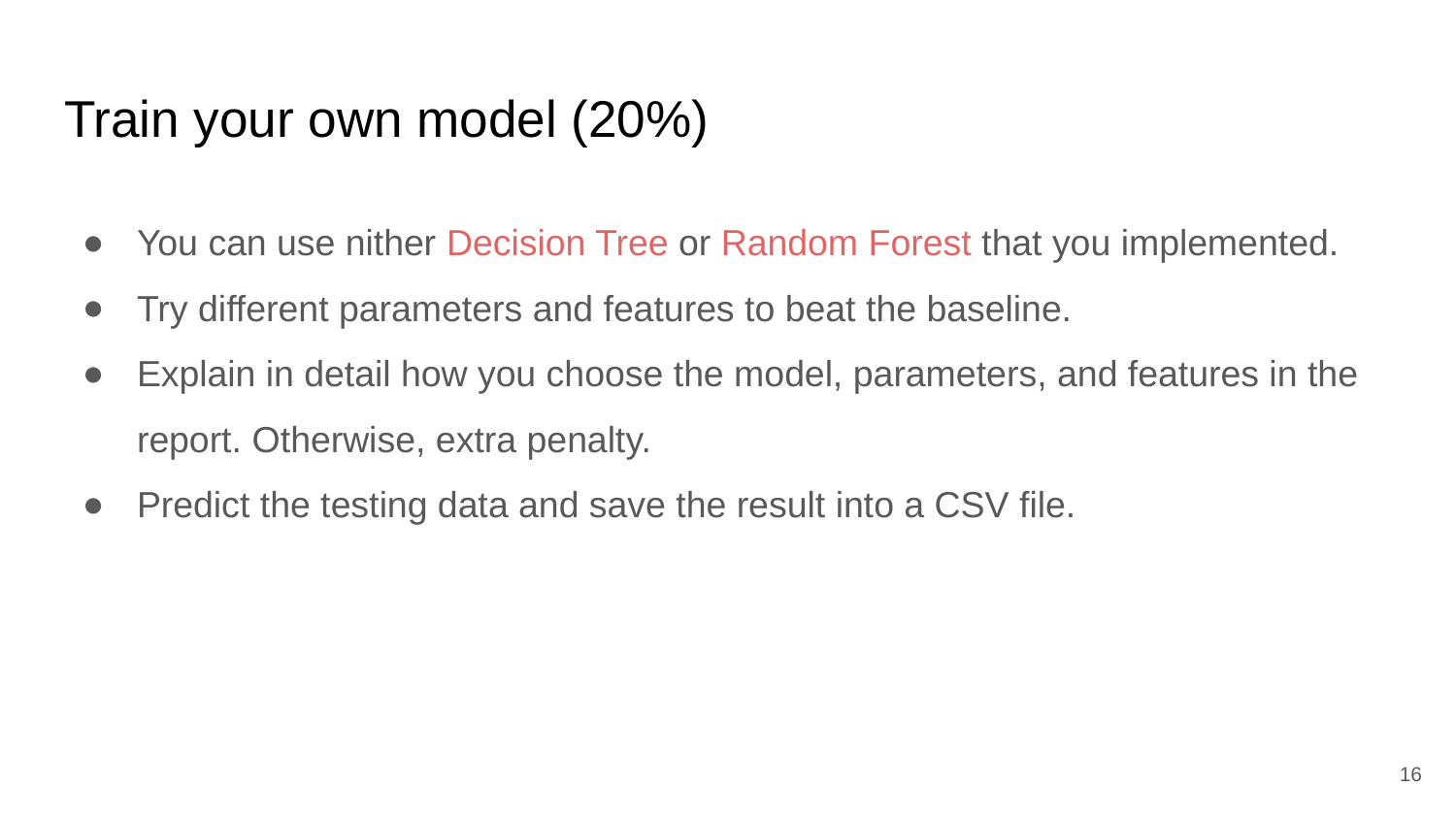

# Train your own model (20%)
You can use nither Decision Tree or Random Forest that you implemented.
Try different parameters and features to beat the baseline.
Explain in detail how you choose the model, parameters, and features in the report. Otherwise, extra penalty.
Predict the testing data and save the result into a CSV file.
16